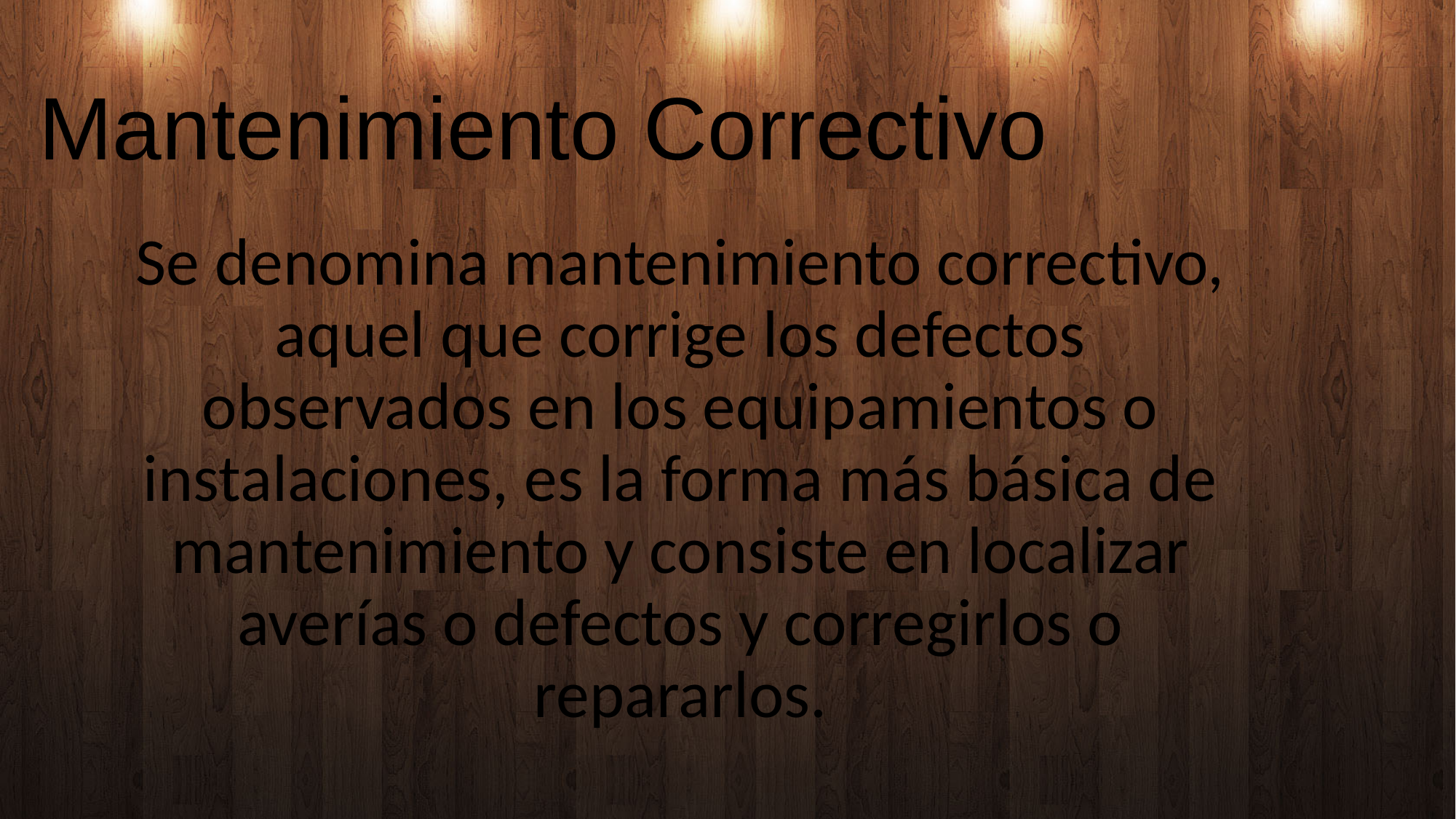

# Mantenimiento Correctivo
Se denomina mantenimiento correctivo, aquel que corrige los defectos observados en los equipamientos o instalaciones, es la forma más básica de mantenimiento y consiste en localizar averías o defectos y corregirlos o repararlos.